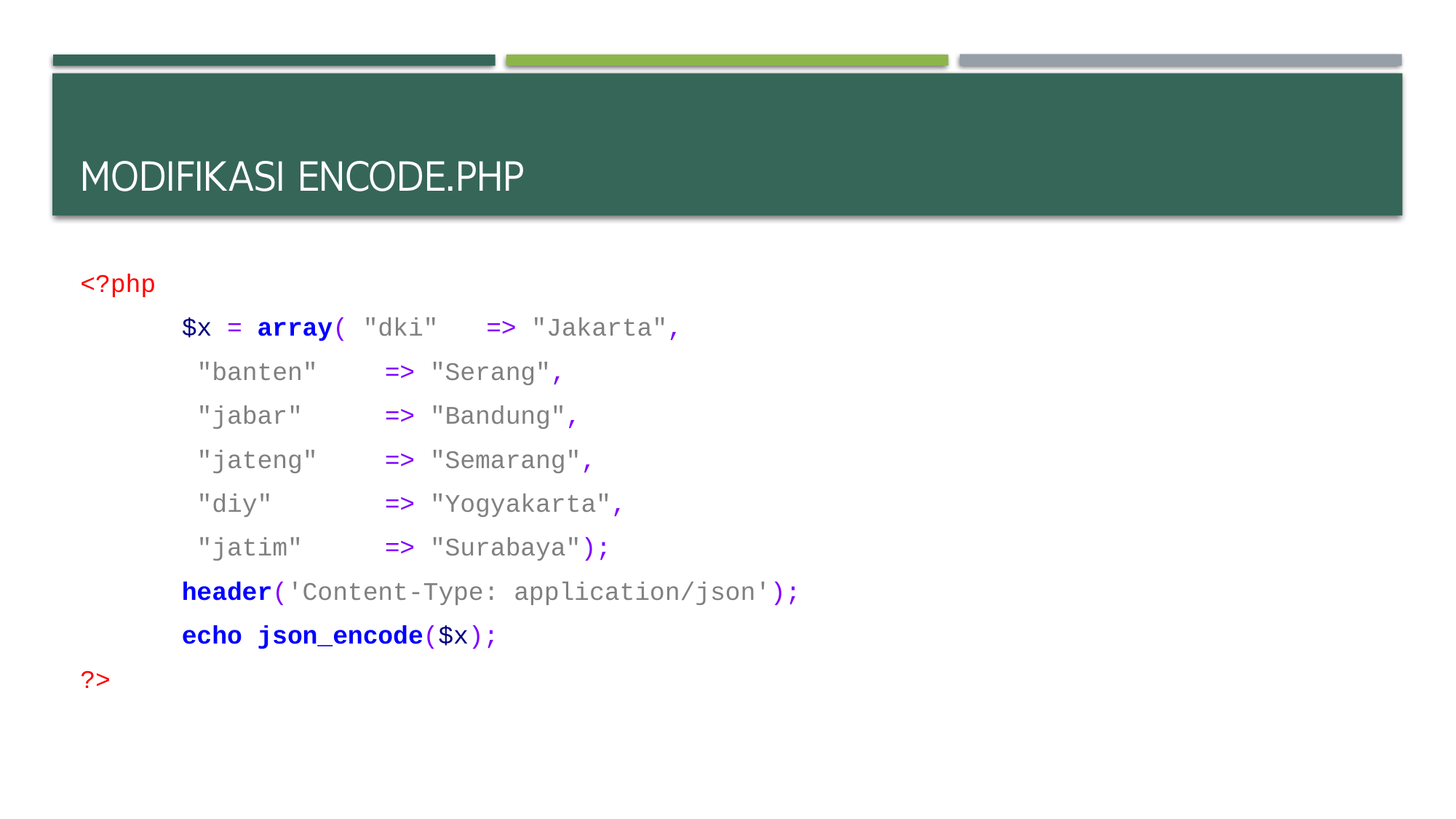

# Modifikasi encode.php
<?php
	$x = array( "dki" 	=> "Jakarta",
				 "banten" 	=> "Serang",
				 "jabar" 	=> "Bandung",
				 "jateng" 	=> "Semarang",
				 "diy" 		=> "Yogyakarta",
				 "jatim" 	=> "Surabaya");
	header('Content-Type: application/json');
	echo json_encode($x);
?>